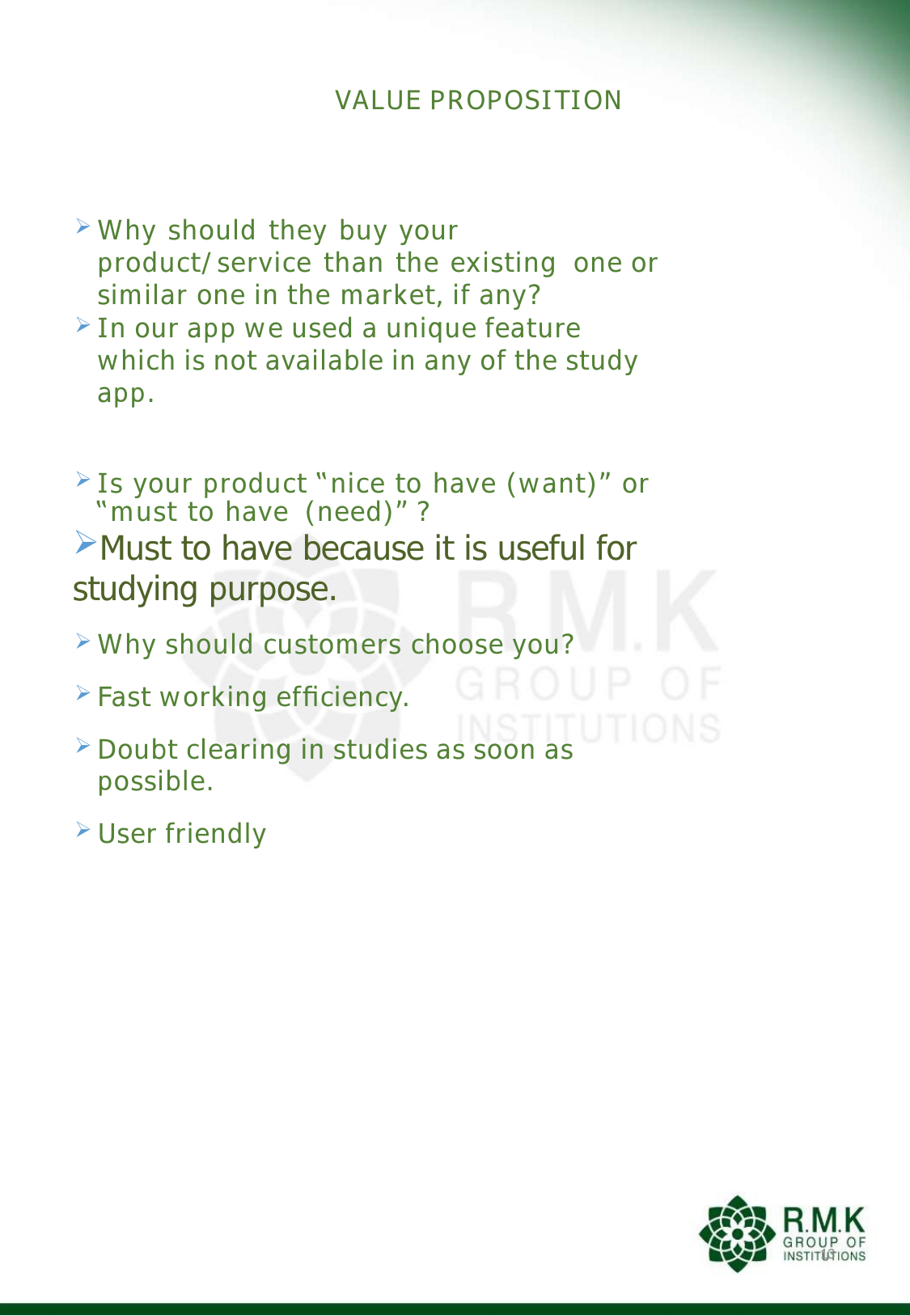

VALUE PROPOSITION
Why should they buy your product/service than the existing  one or similar one in the market, if any?
In our app we used a unique feature which is not available in any of the study app.

Is your product “nice to have (want)” or “must to have  (need)” ?
Must to have because it is useful for studying purpose.
Why should customers choose you?
Fast working efficiency.
Doubt clearing in studies as soon as possible.
User friendly

13